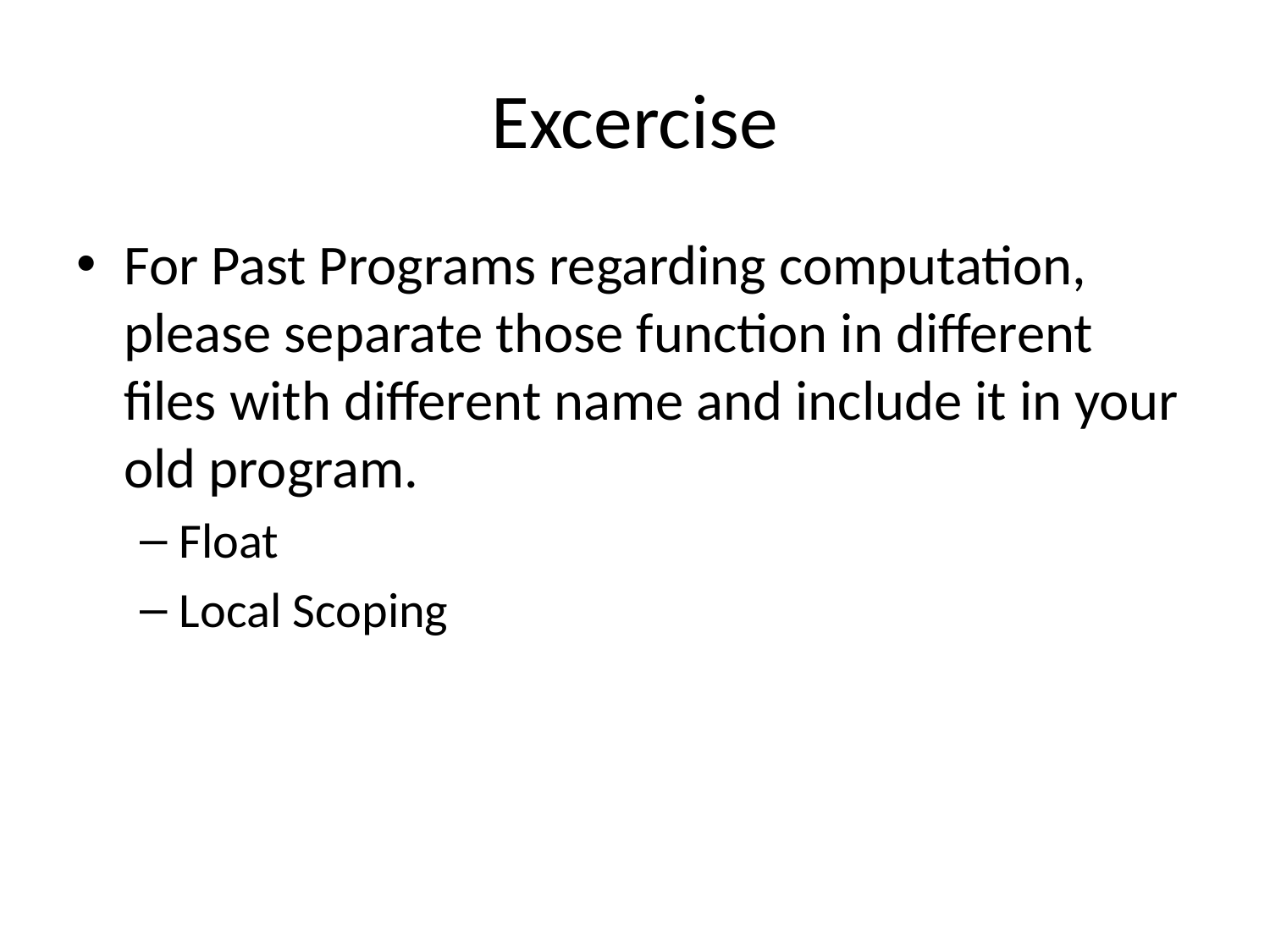

# Excercise
For Past Programs regarding computation, please separate those function in different files with different name and include it in your old program.
Float
Local Scoping